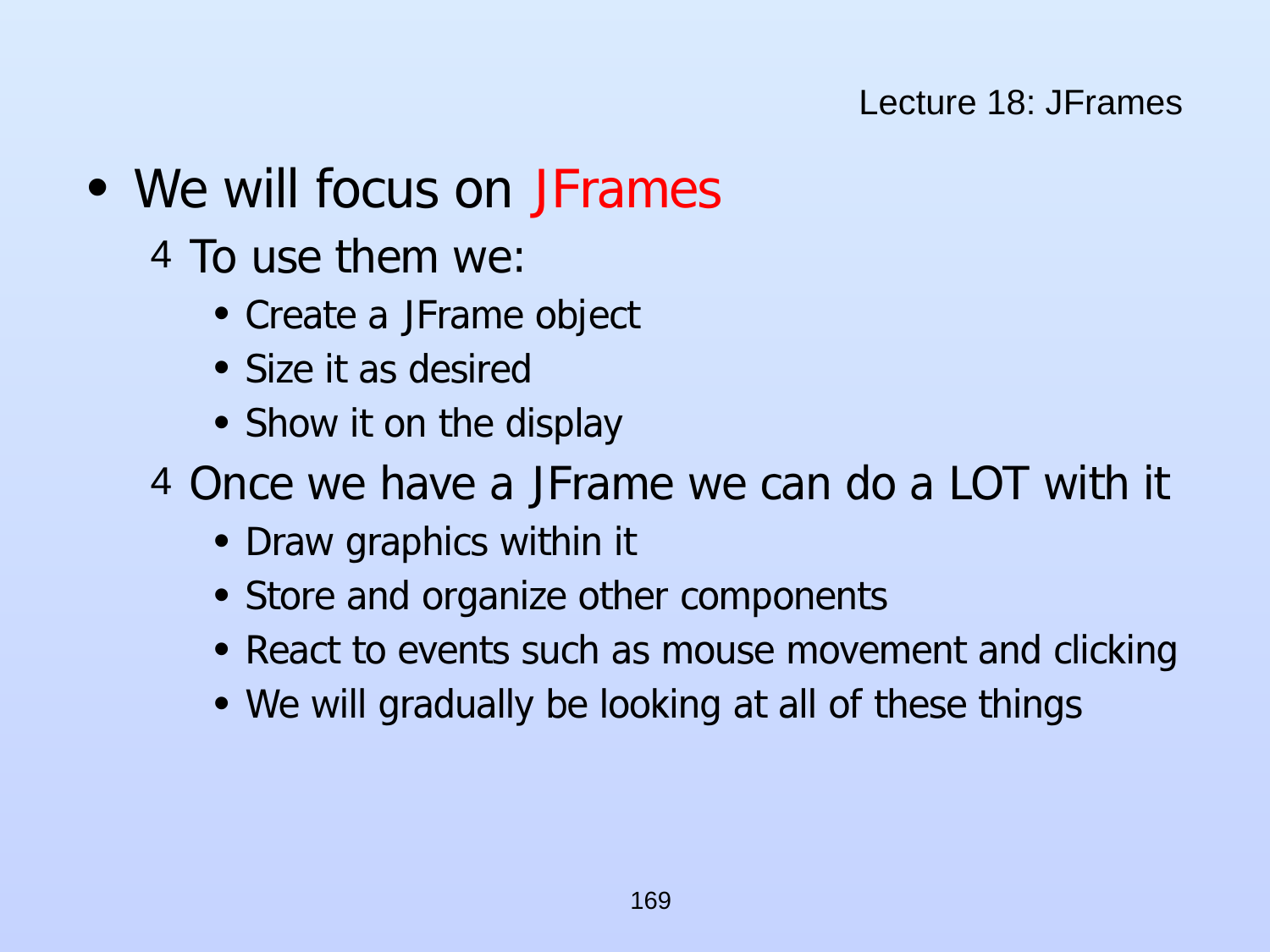

# Lecture 18: JFrames
We will focus on JFrames
To use them we:
Create a JFrame object
Size it as desired
Show it on the display
Once we have a JFrame we can do a LOT with it
Draw graphics within it
Store and organize other components
React to events such as mouse movement and clicking
We will gradually be looking at all of these things
169